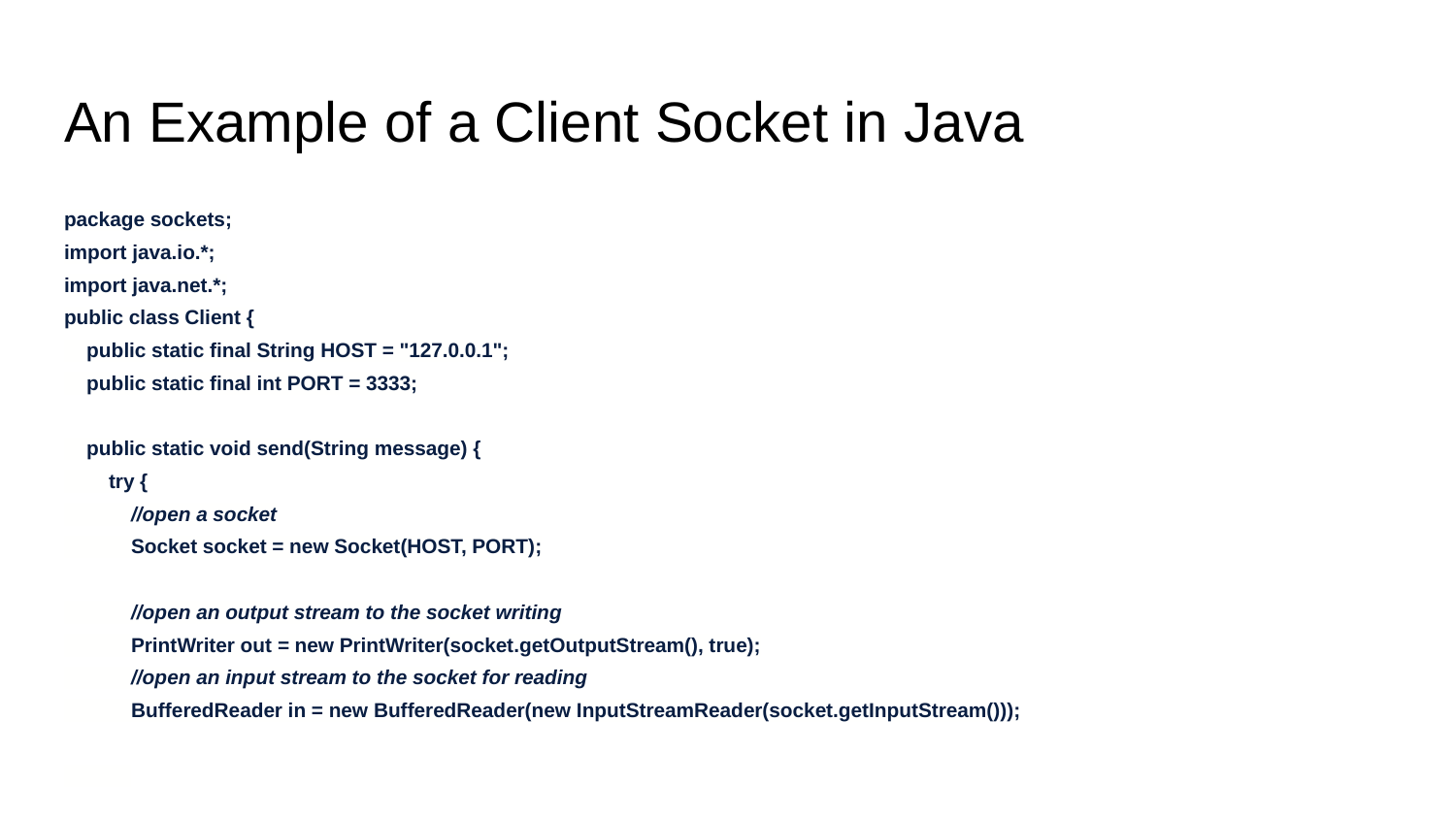

# An Example of a Client Socket in Java
package sockets;
import java.io.*;
import java.net.*;
public class Client {
    public static final String HOST = "127.0.0.1";
    public static final int PORT = 3333;

    public static void send(String message) {
        try {
            //open a socket
            Socket socket = new Socket(HOST, PORT);

            //open an output stream to the socket writing
            PrintWriter out = new PrintWriter(socket.getOutputStream(), true);
            //open an input stream to the socket for reading
            BufferedReader in = new BufferedReader(new InputStreamReader(socket.getInputStream()));